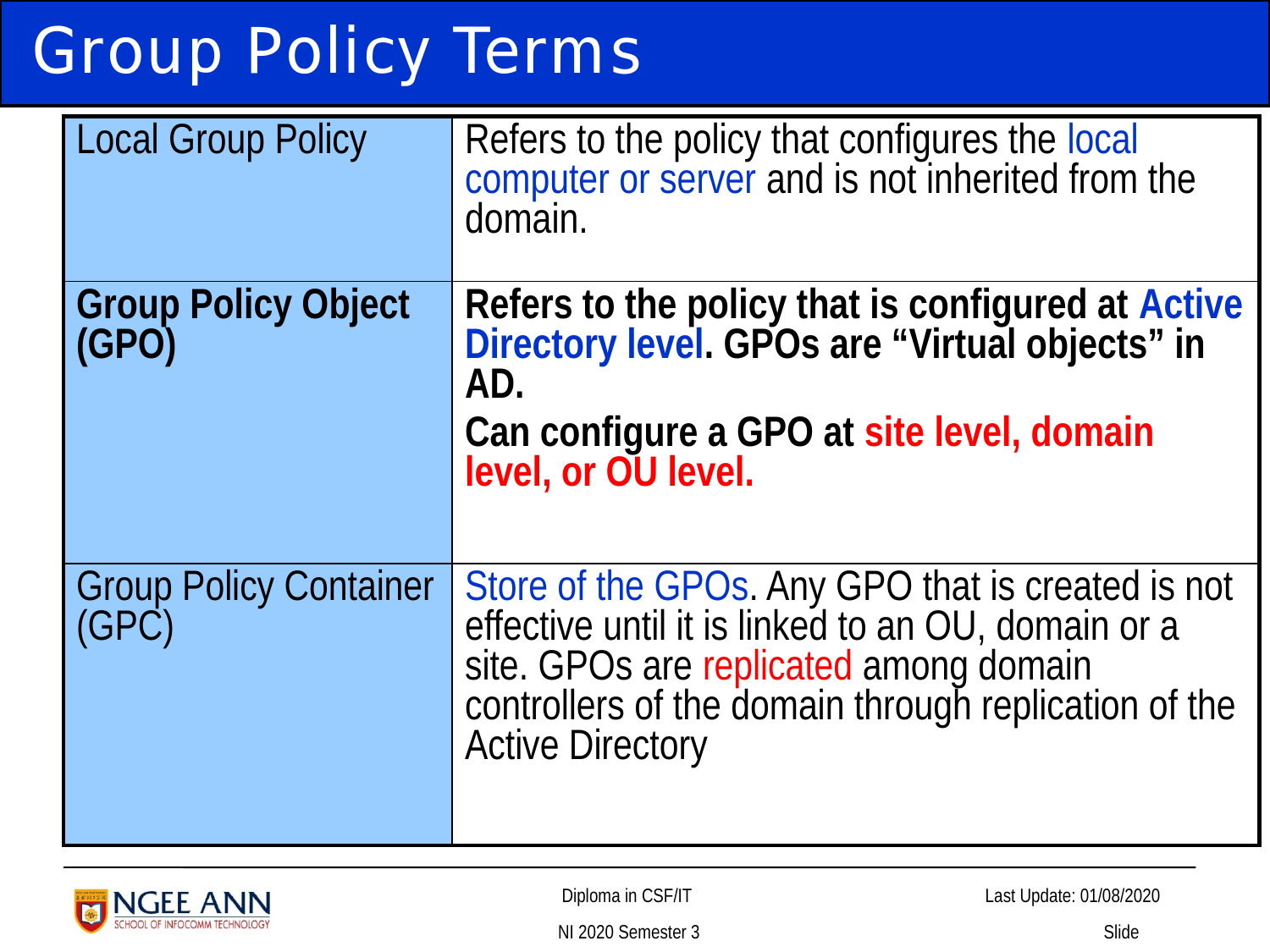

# Group Policy Terms
| Local Group Policy | Refers to the policy that configures the local computer or server and is not inherited from the domain. |
| --- | --- |
| Group Policy Object (GPO) | Refers to the policy that is configured at Active Directory level. GPOs are “Virtual objects” in AD. Can configure a GPO at site level, domain level, or OU level. |
| Group Policy Container (GPC) | Store of the GPOs. Any GPO that is created is not effective until it is linked to an OU, domain or a site. GPOs are replicated among domain controllers of the domain through replication of the Active Directory |